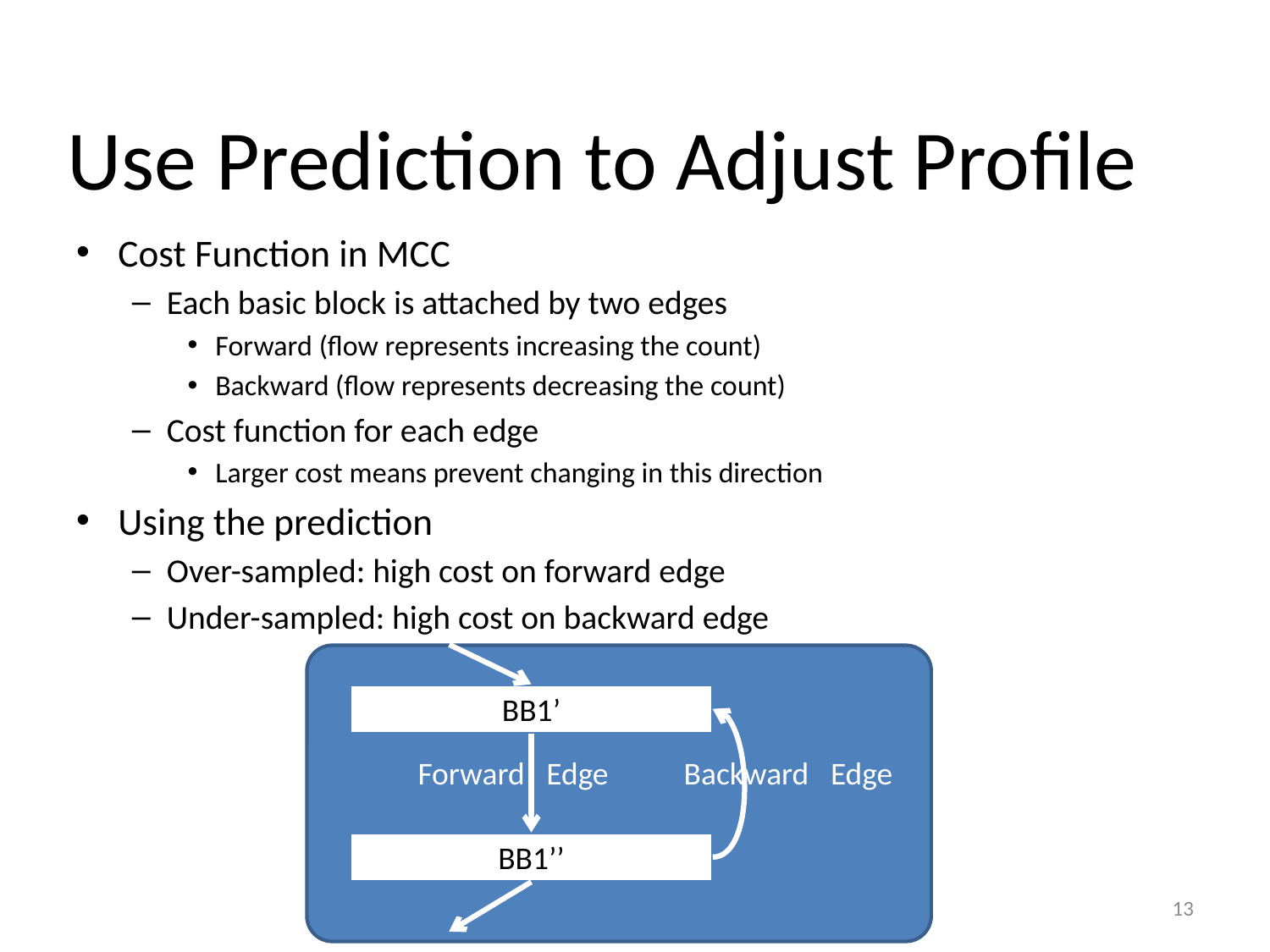

# Use Prediction to Adjust Profile
Cost Function in MCC
Each basic block is attached by two edges
Forward (flow represents increasing the count)
Backward (flow represents decreasing the count)
Cost function for each edge
Larger cost means prevent changing in this direction
Using the prediction
Over-sampled: high cost on forward edge
Under-sampled: high cost on backward edge

BB1’
Forward   Edge
Backward   Edge
BB1’’
13